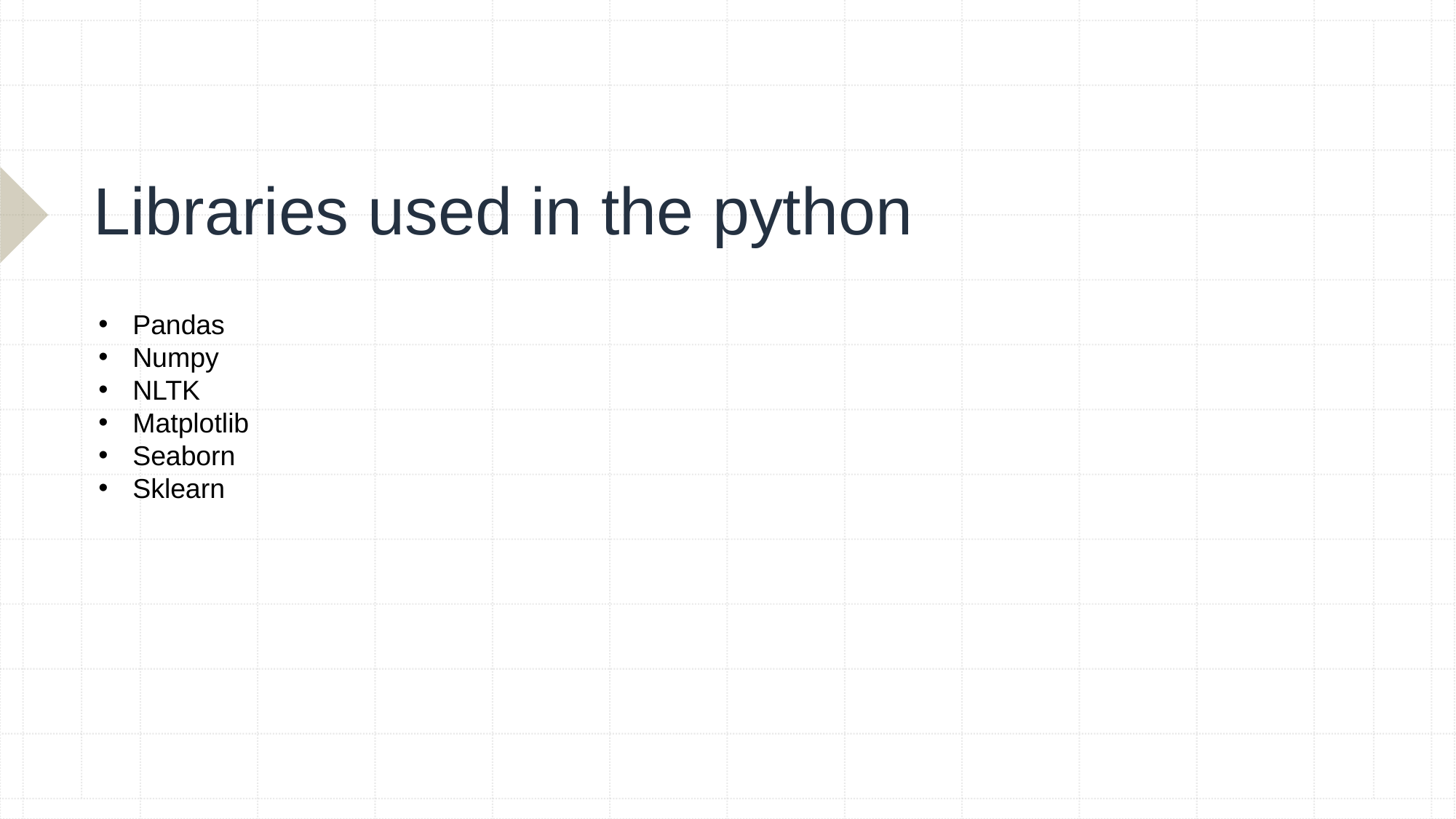

# Libraries used in the python
Pandas
Numpy
NLTK
Matplotlib
Seaborn
Sklearn